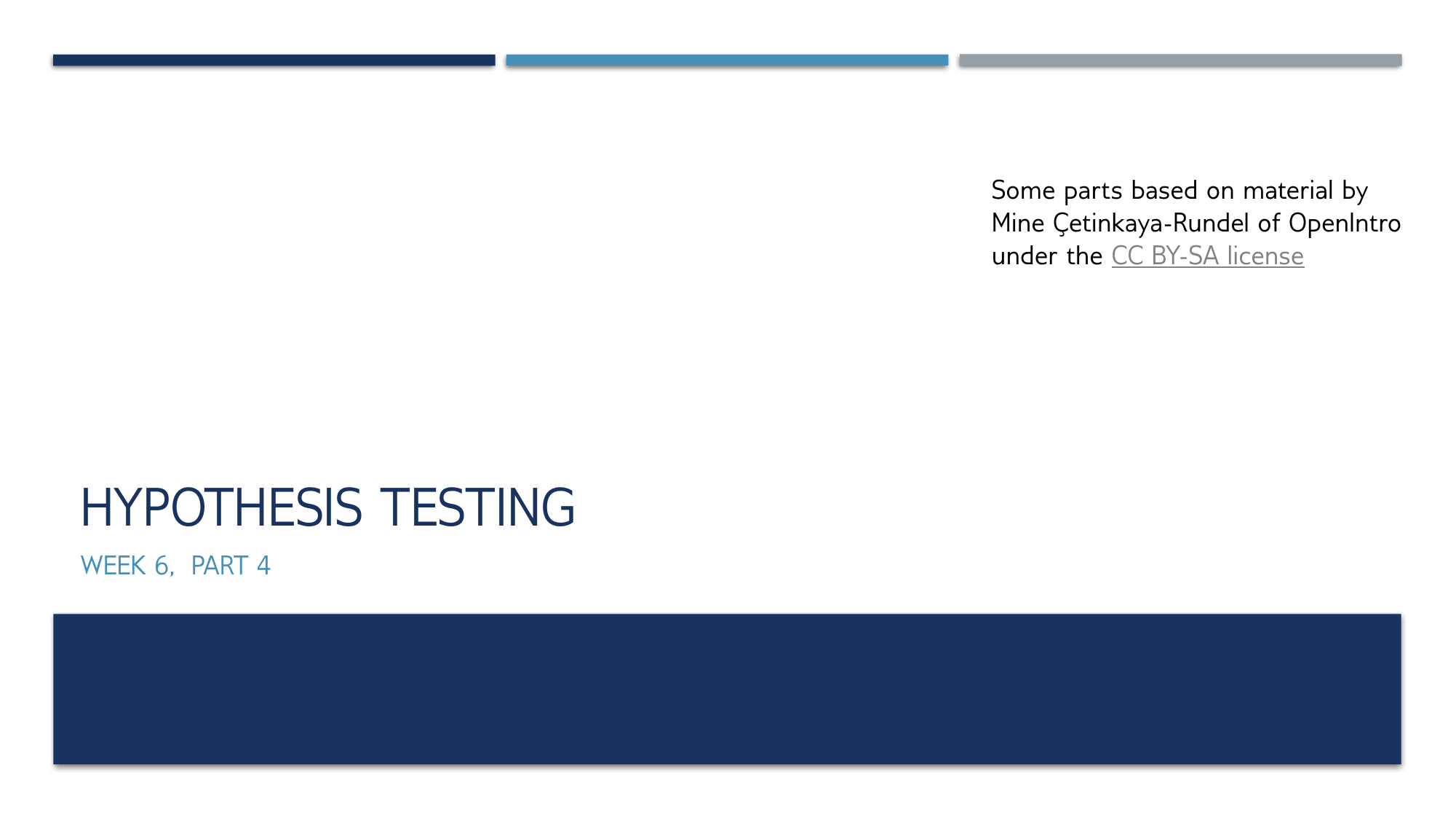

Some parts based on material by
Mine Çetinkaya-Rundel of OpenIntro
under the CC BY-SA license

# hypothesis testing
Week 6,  Part 4